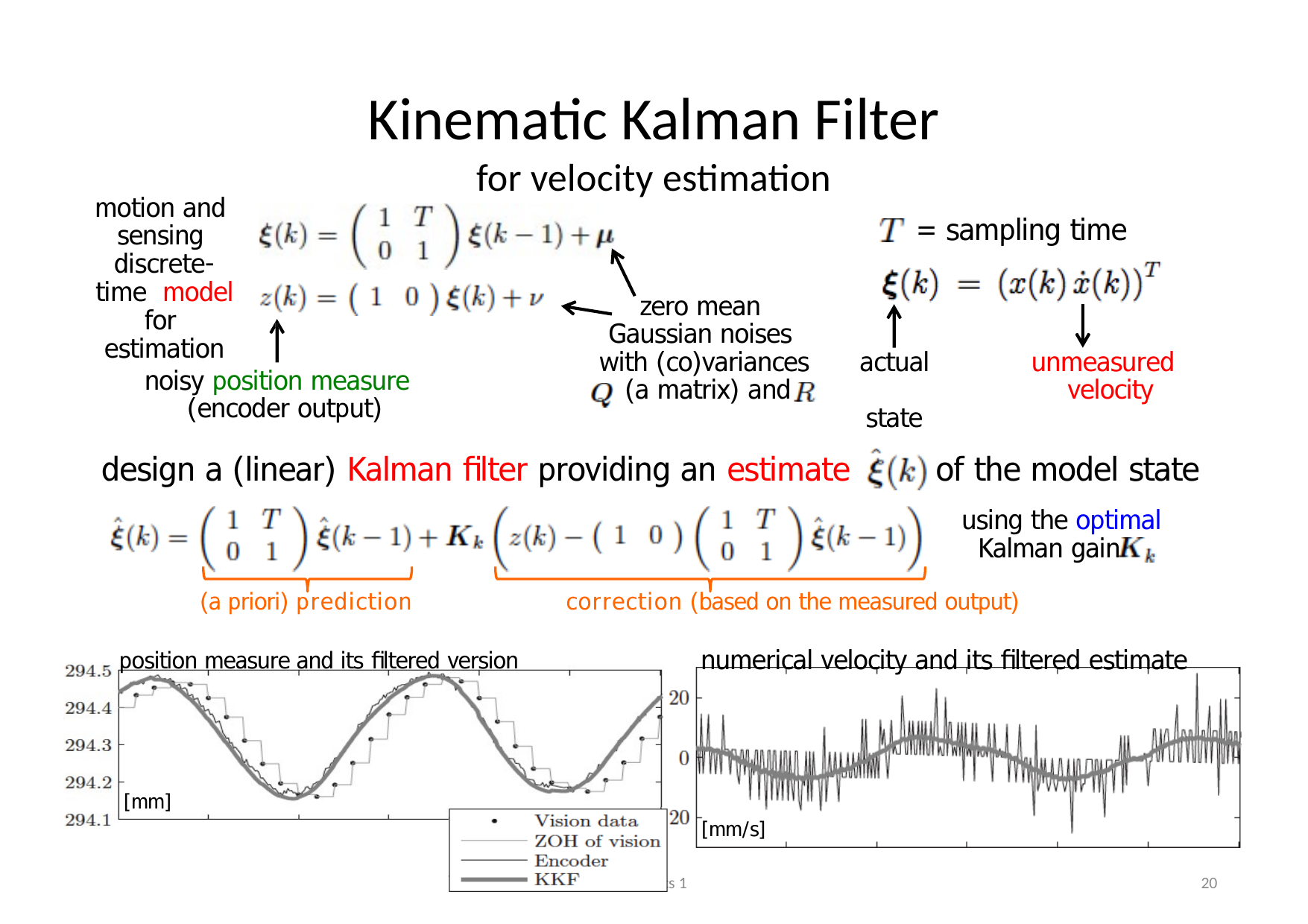

# Kinematic Kalman Filter
for velocity estimation
motion and  sensing  discrete-time  model for  estimation

= sampling time

zero mean  Gaussian noises  with (co)variances  (a matrix) and

actual  state
unmeasured  velocity
noisy position measure  (encoder output)

of the model state
using the optimal  Kalman gain
design a (linear) Kalman filter providing an estimate

(a priori) prediction	correction (based on the measured output)
position measure and its filtered version	numerical velocity and its filtered estimate

[mm]
[mm/s]
Robotics 1
20